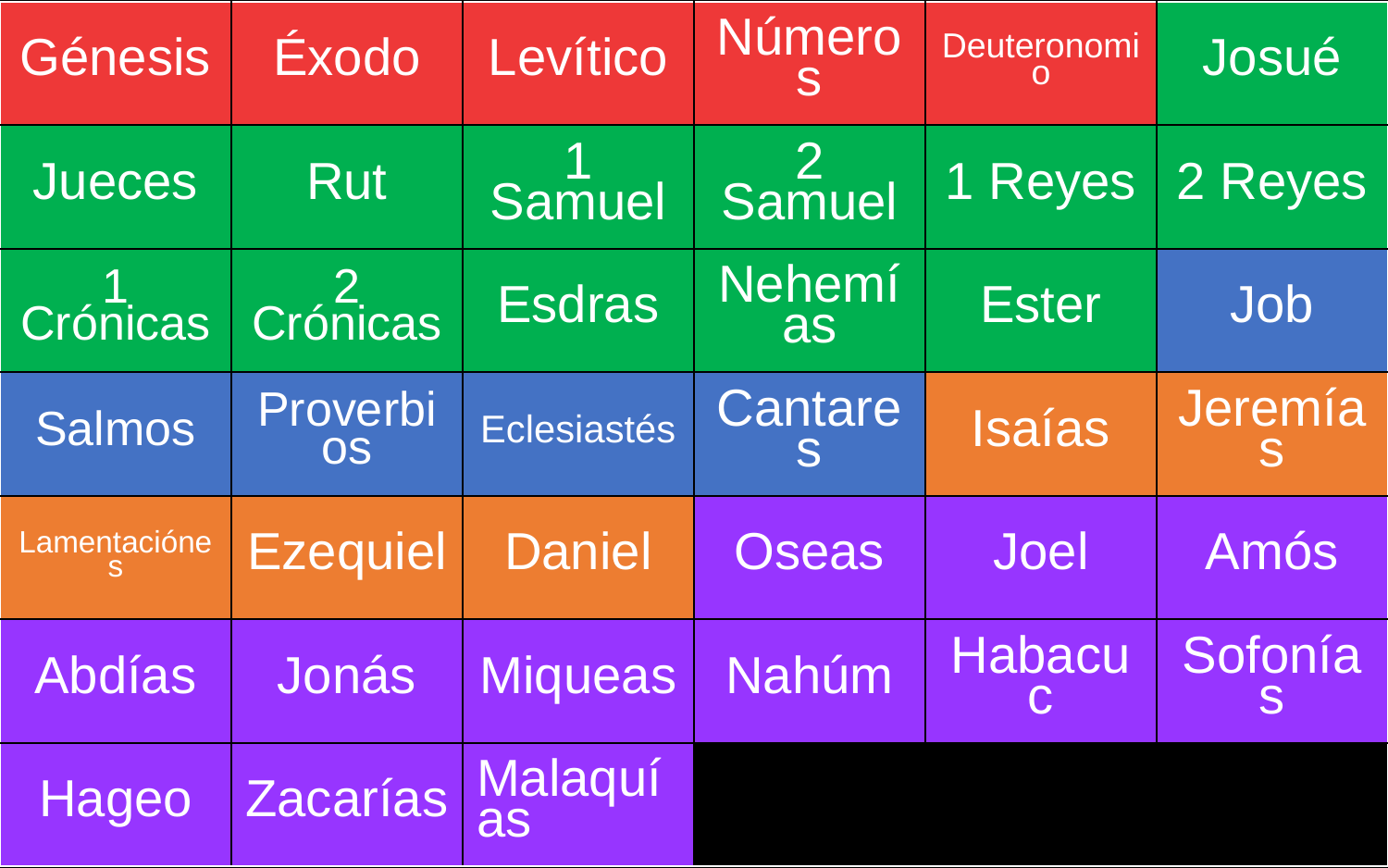

| Génesis | Éxodo | Levítico | Números | Deuteronomio | Josué |
| --- | --- | --- | --- | --- | --- |
| Jueces | Rut | 1 Samuel | 2 Samuel | 1 Reyes | 2 Reyes |
| 1 Crónicas | 2 Crónicas | Esdras | Nehemías | Ester | Job |
| Salmos | Proverbios | Eclesiastés | Cantares | Isaías | Jeremías |
| Lamentaciónes | Ezequiel | Daniel | Oseas | Joel | Amós |
| Abdías | Jonás | Miqueas | Nahúm | Habacuc | Sofonías |
| Hageo | Zacarías | Malaquías |  |  |  |